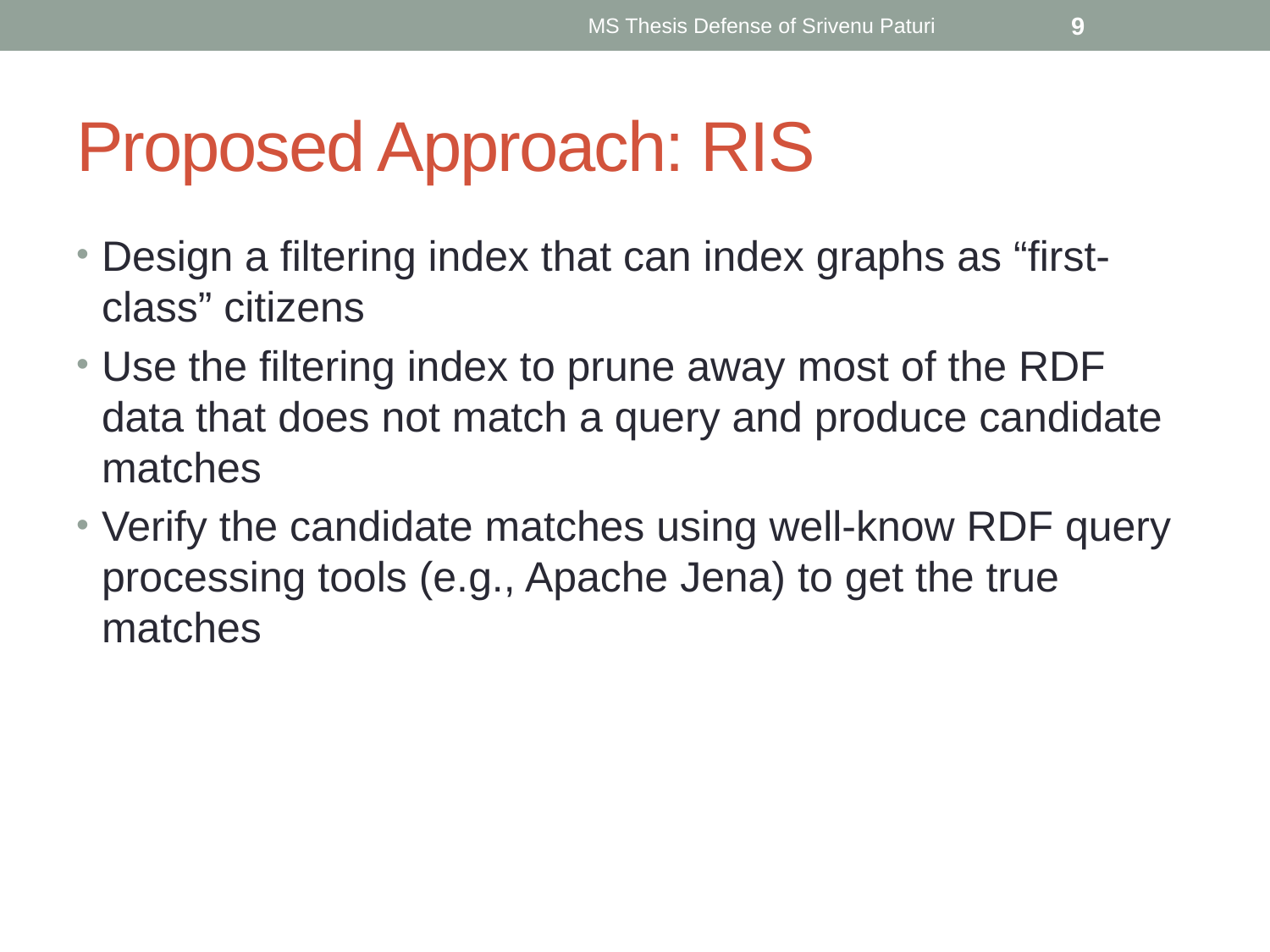

MS Thesis Defense of Srivenu Paturi
9
# Proposed Approach: RIS
Design a filtering index that can index graphs as “first-class” citizens
Use the filtering index to prune away most of the RDF data that does not match a query and produce candidate matches
Verify the candidate matches using well-know RDF query processing tools (e.g., Apache Jena) to get the true matches